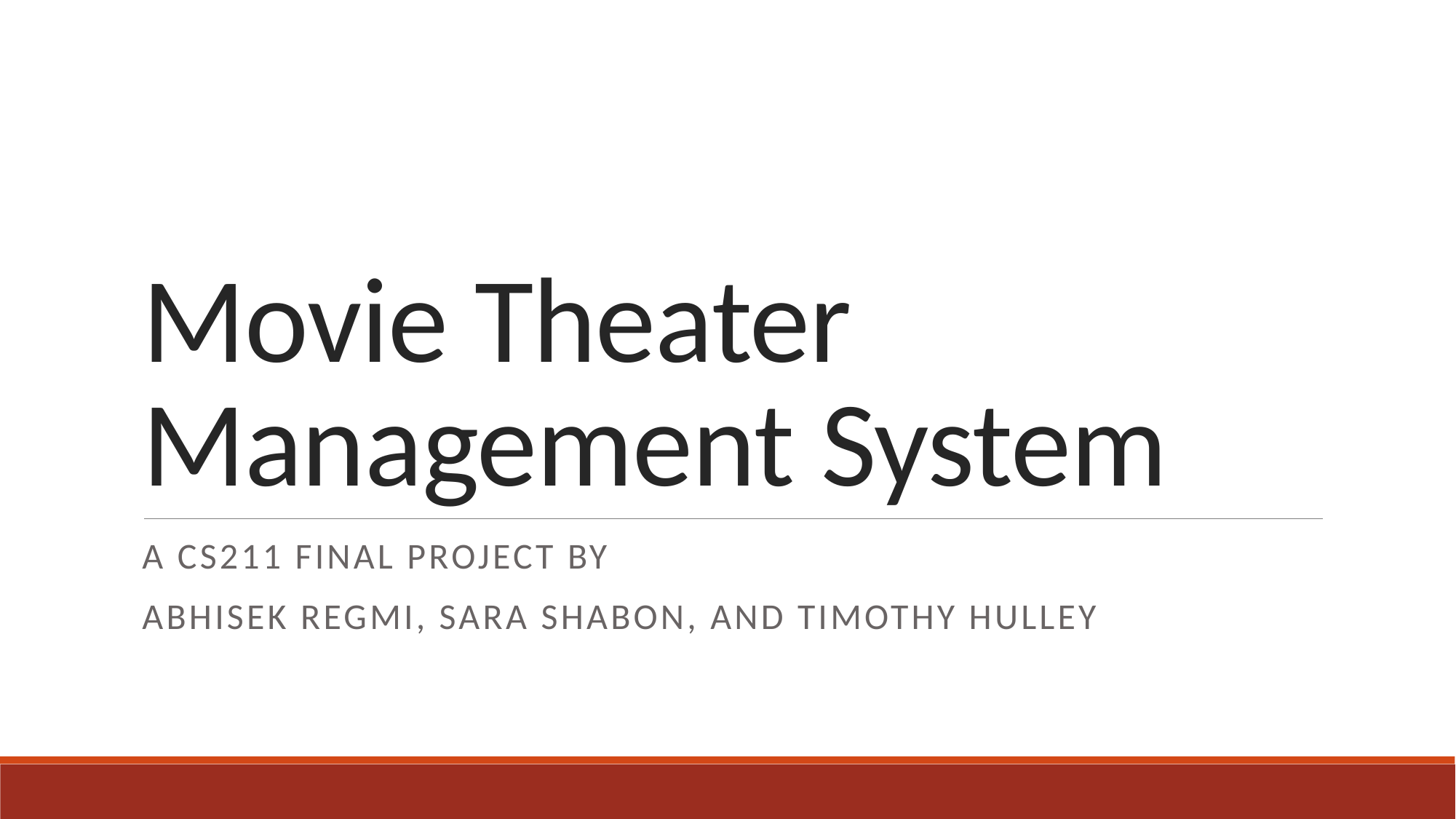

# Movie Theater Management System
A CS211 final project by
Abhisek Regmi, Sara Shabon, and Timothy Hulley